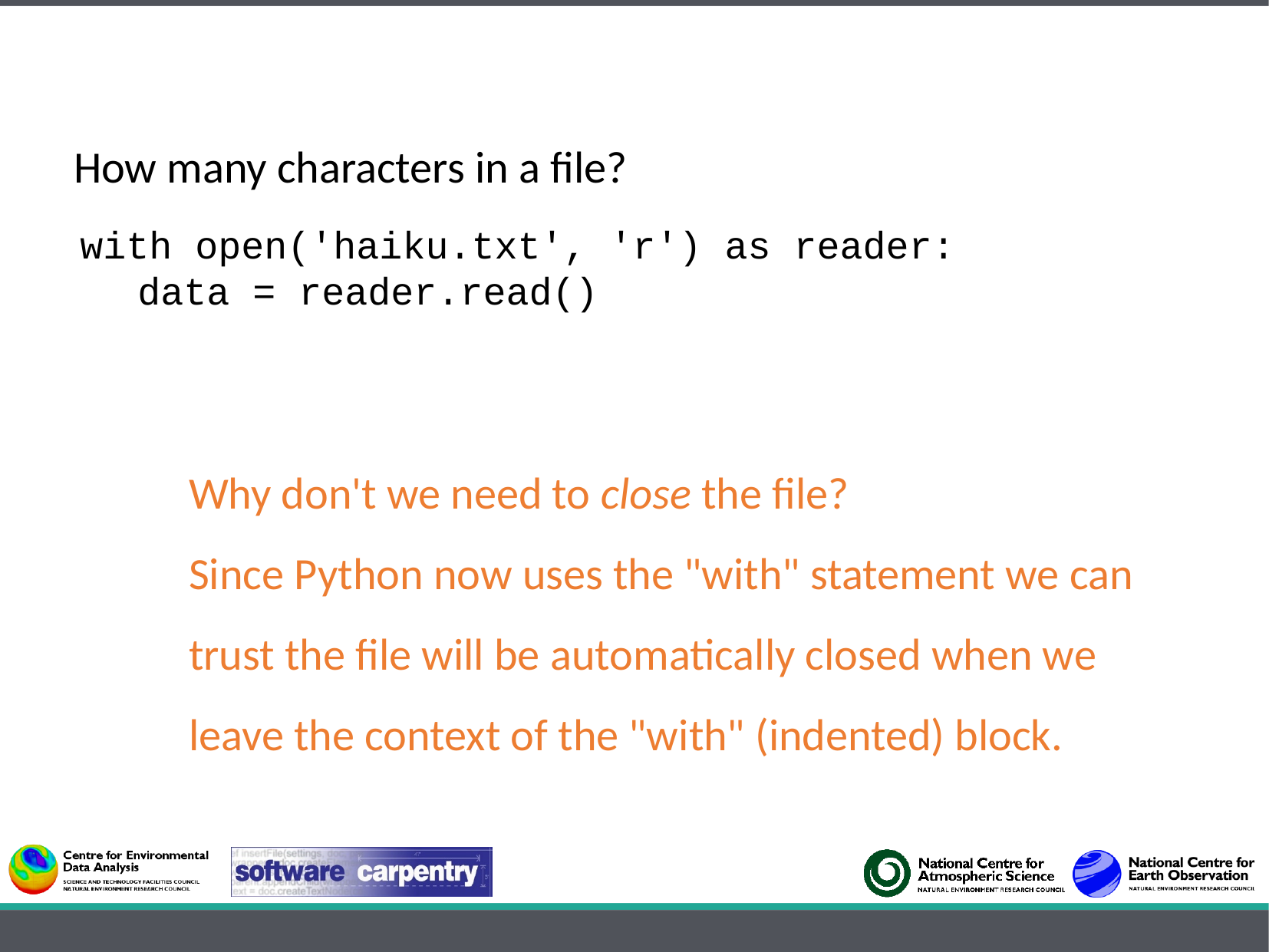

How many characters in a file?
with open('haiku.txt', 'r') as reader:
data = reader.read()
Why don't we need to close the file?
Since Python now uses the "with" statement we can trust the file will be automatically closed when we leave the context of the "with" (indented) block.